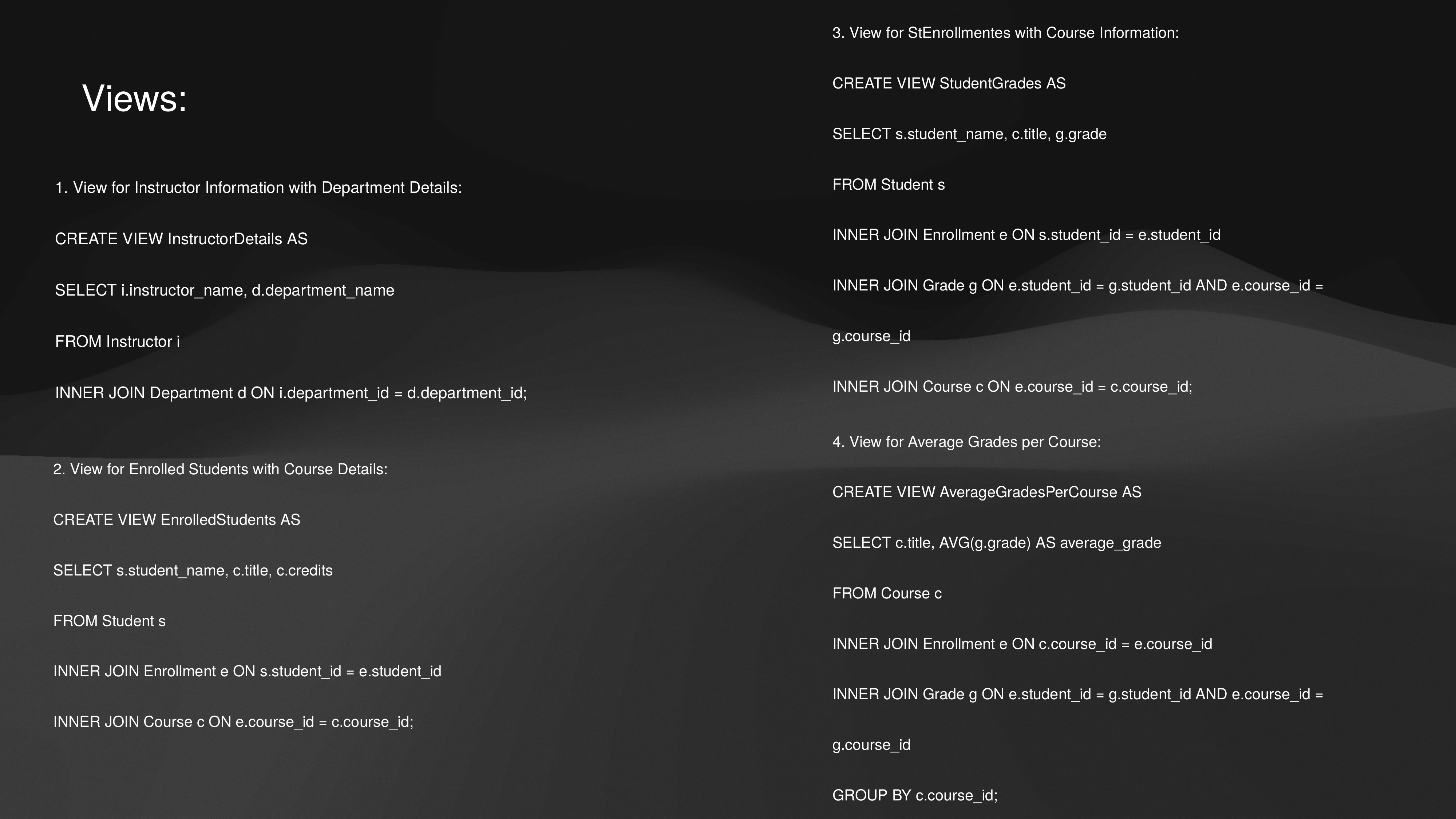

3. View for StEnrollmentes with Course Information:
CREATE VIEW StudentGrades AS
SELECT s.student_name, c.title, g.grade
FROM Student s
INNER JOIN Enrollment e ON s.student_id = e.student_id
INNER JOIN Grade g ON e.student_id = g.student_id AND e.course_id =
g.course_id
INNER JOIN Course c ON e.course_id = c.course_id;
Views:
1. View for Instructor Information with Department Details:
CREATE VIEW InstructorDetails AS
SELECT i.instructor_name, d.department_name
FROM Instructor i
INNER JOIN Department d ON i.department_id = d.department_id;
4. View for Average Grades per Course:
CREATE VIEW AverageGradesPerCourse AS
SELECT c.title, AVG(g.grade) AS average_grade
FROM Course c
INNER JOIN Enrollment e ON c.course_id = e.course_id
INNER JOIN Grade g ON e.student_id = g.student_id AND e.course_id =
g.course_id
GROUP BY c.course_id;
2. View for Enrolled Students with Course Details:
CREATE VIEW EnrolledStudents AS
SELECT s.student_name, c.title, c.credits
FROM Student s
INNER JOIN Enrollment e ON s.student_id = e.student_id
INNER JOIN Course c ON e.course_id = c.course_id;